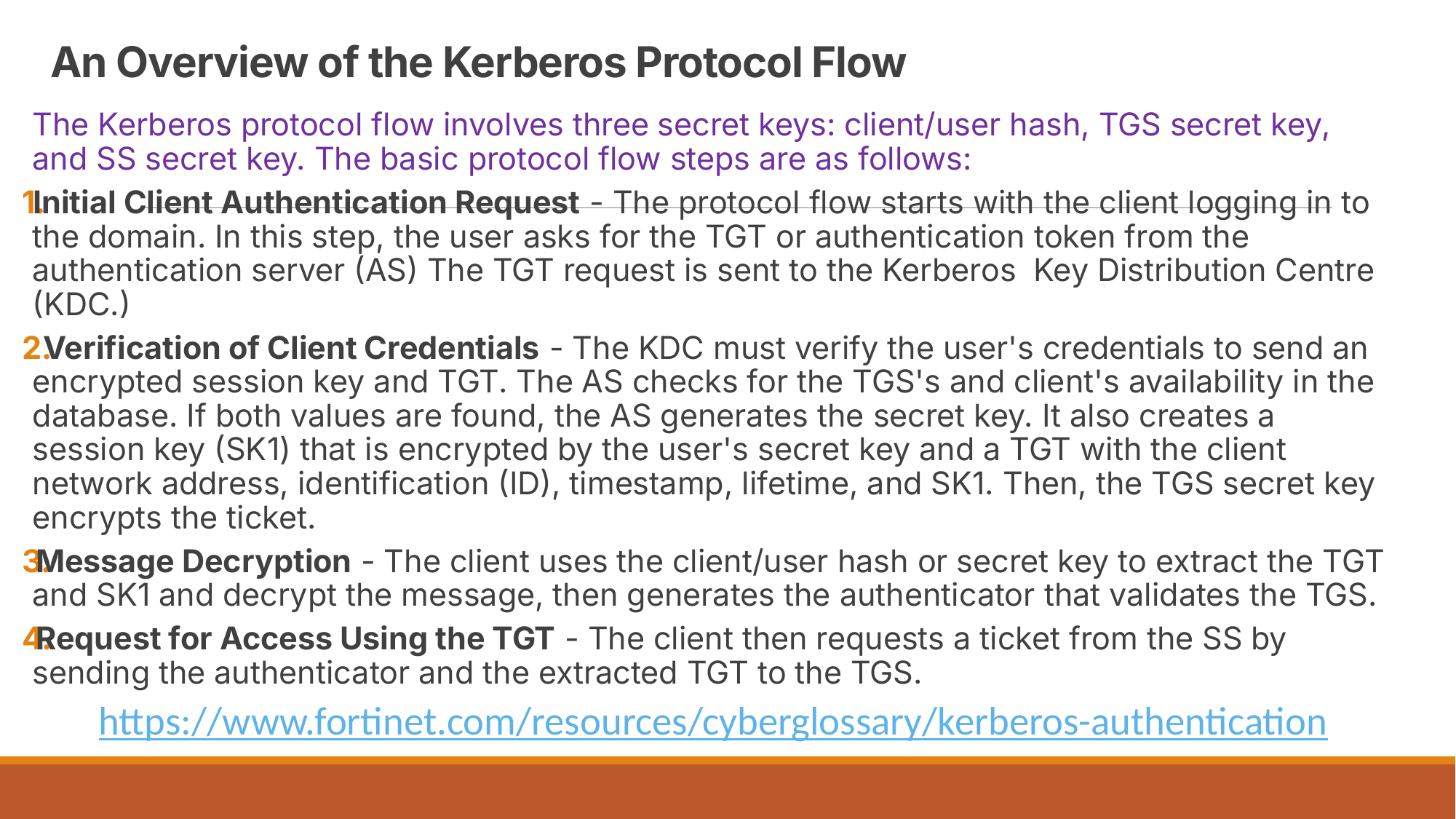

# An Overview of the Kerberos Protocol Flow
The Kerberos protocol flow involves three secret keys: client/user hash, TGS secret key, and SS secret key. The basic protocol flow steps are as follows:
Initial Client Authentication Request - The protocol flow starts with the client logging in to the domain. In this step, the user asks for the TGT or authentication token from the  authentication server (AS) The TGT request is sent to the Kerberos  Key Distribution Centre (KDC.)
 Verification of Client Credentials - The KDC must verify the user's credentials to send an encrypted session key and TGT. The AS checks for the TGS's and client's availability in the database. If both values are found, the AS generates the secret key. It also creates a session key (SK1) that is encrypted by the user's secret key and a TGT with the client network address, identification (ID), timestamp, lifetime, and SK1. Then, the TGS secret key encrypts the ticket.
Message Decryption - The client uses the client/user hash or secret key to extract the TGT and SK1 and decrypt the message, then generates the authenticator that validates the TGS.
Request for Access Using the TGT - The client then requests a ticket from the SS by sending the authenticator and the extracted TGT to the TGS.
https://www.fortinet.com/resources/cyberglossary/kerberos-authentication